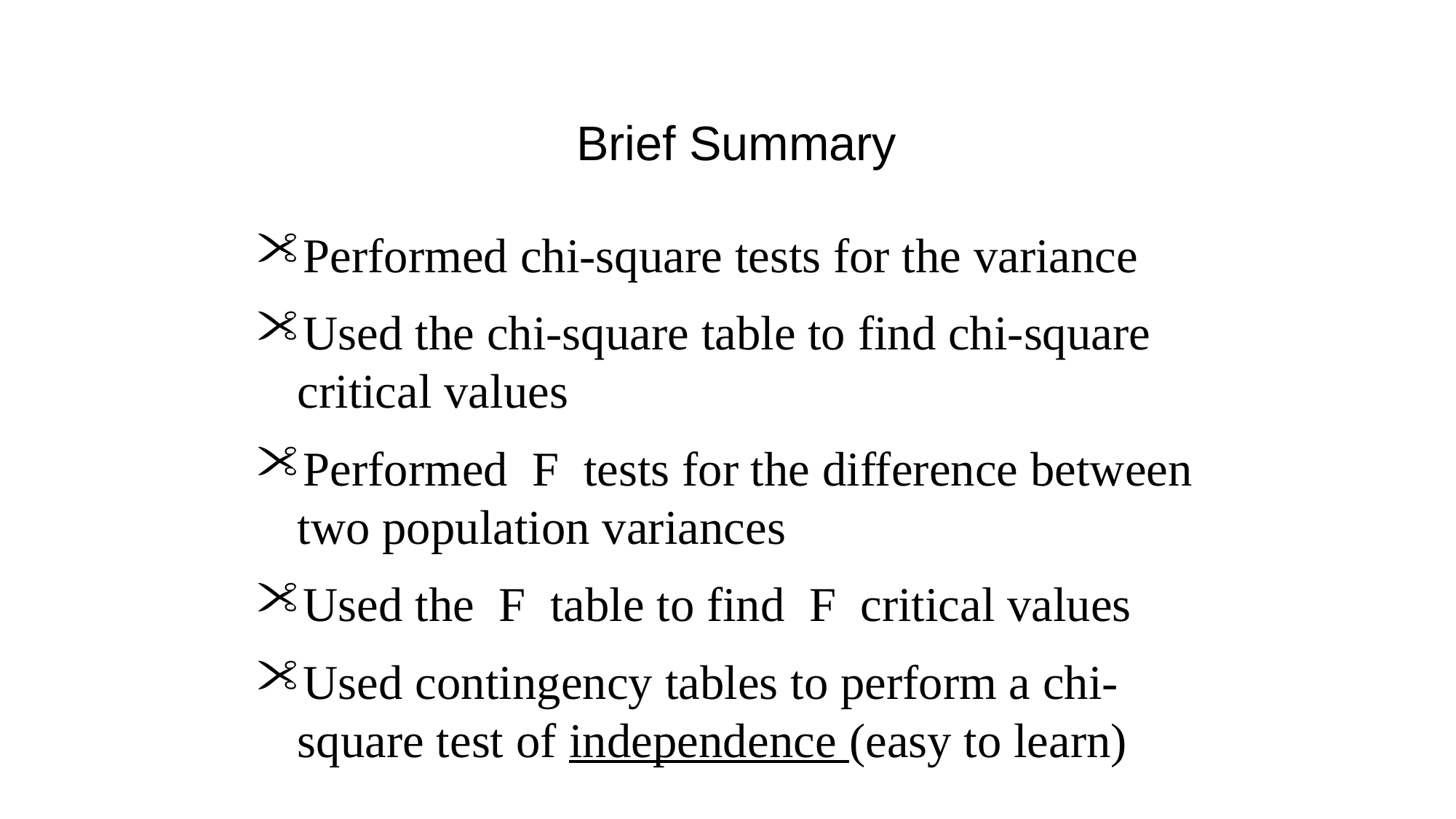

# Brief Summary
Performed chi-square tests for the variance
Used the chi-square table to find chi-square critical values
Performed  F  tests for the difference between two population variances
Used the  F  table to find  F  critical values
Used contingency tables to perform a chi-square test of independence (easy to learn)